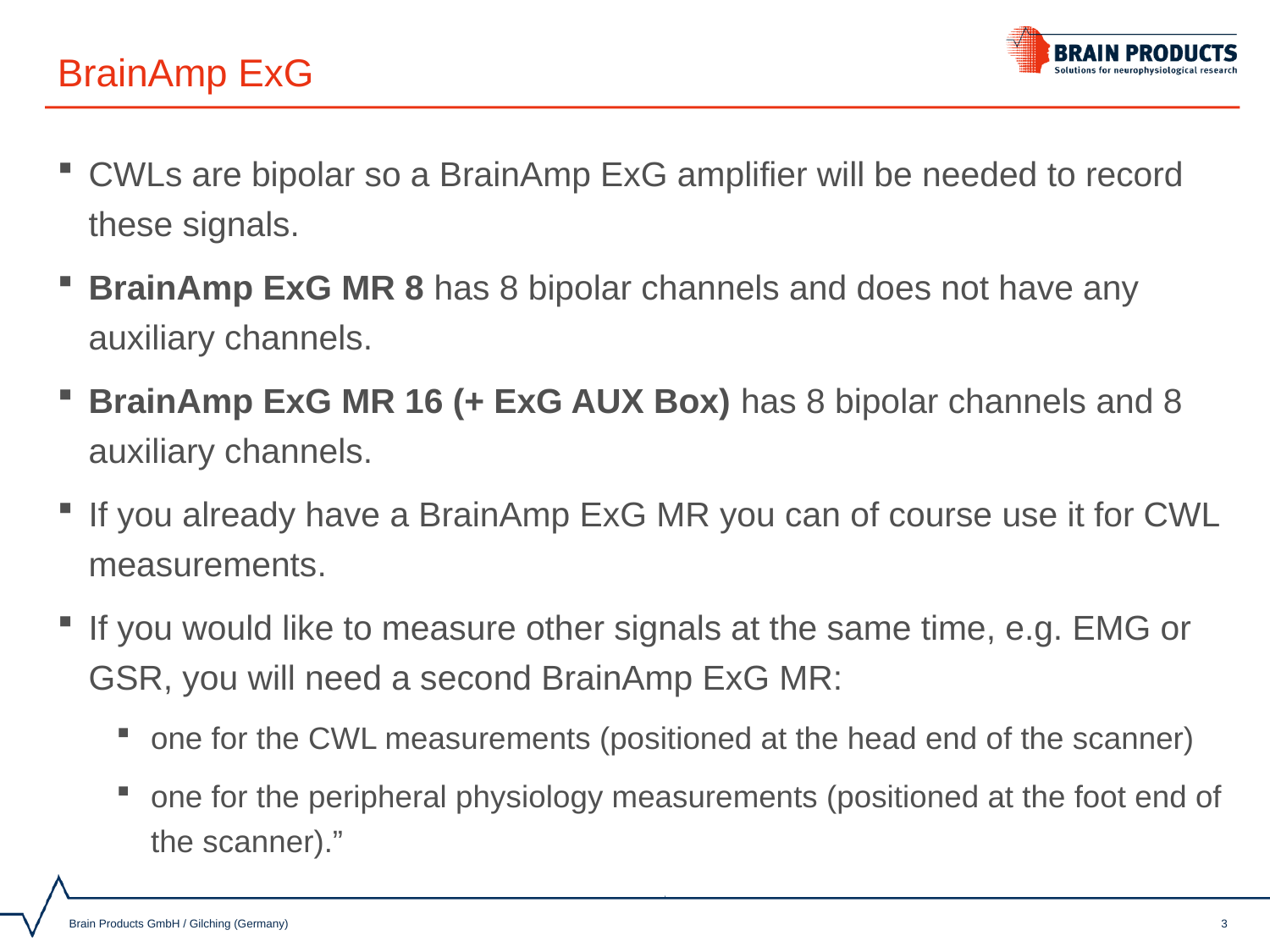

# BrainAmp ExG
CWLs are bipolar so a BrainAmp ExG amplifier will be needed to record these signals.
BrainAmp ExG MR 8 has 8 bipolar channels and does not have any auxiliary channels.
BrainAmp ExG MR 16 (+ ExG AUX Box) has 8 bipolar channels and 8 auxiliary channels.
If you already have a BrainAmp ExG MR you can of course use it for CWL measurements.
If you would like to measure other signals at the same time, e.g. EMG or GSR, you will need a second BrainAmp ExG MR:
one for the CWL measurements (positioned at the head end of the scanner)
one for the peripheral physiology measurements (positioned at the foot end of the scanner).”

3
Brain Products GmbH / Gilching (Germany)